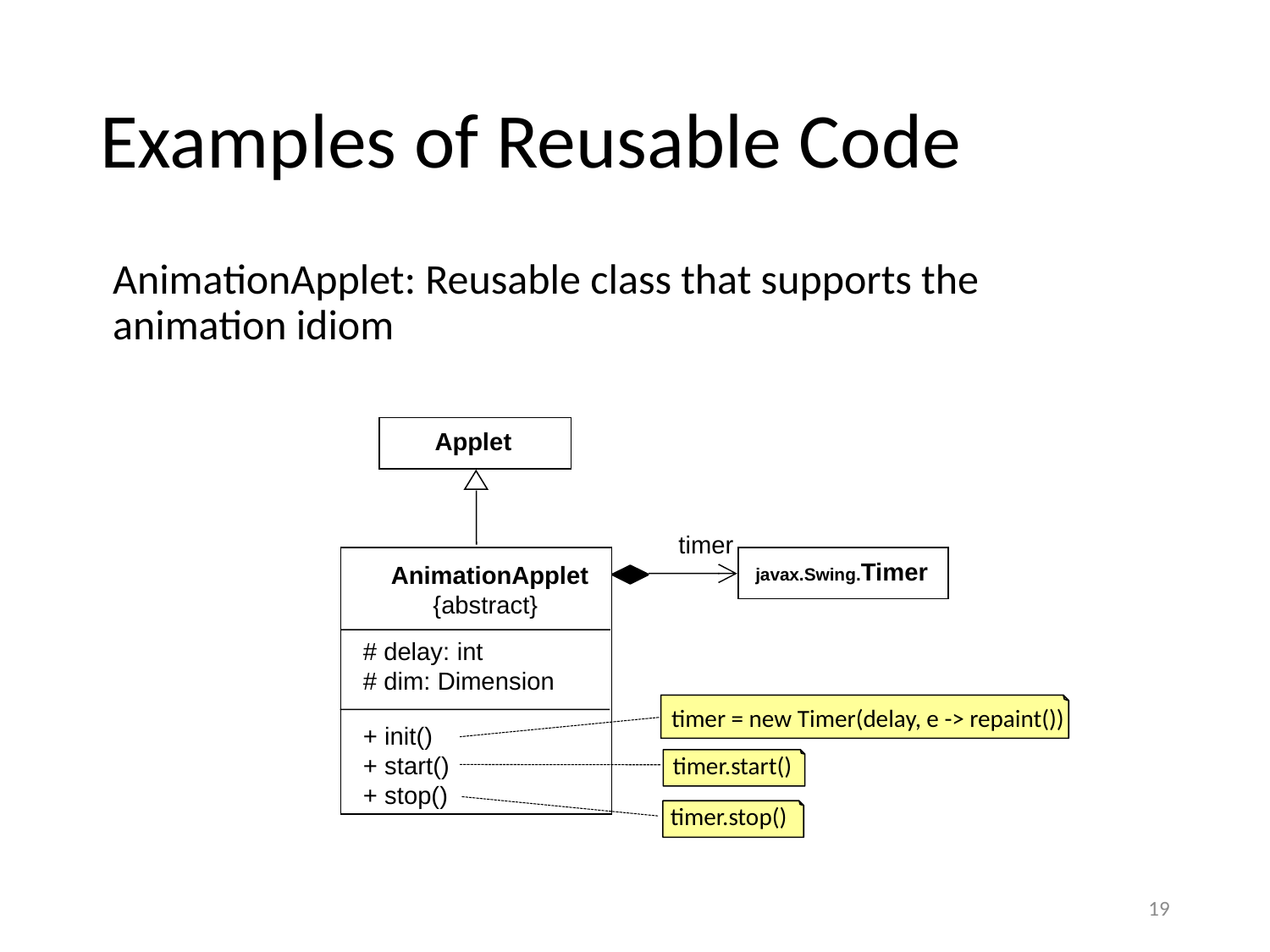

# Examples of Reusable Code
AnimationApplet: Reusable class that supports the animation idiom

Applet

timer

javax.Swing.Timer
    AnimationApplet
          {abstract}

# delay: int
# dim: Dimension

+ init()
+ start()
+ stop()

timer = new Timer(delay, e -> repaint())

timer.start()

timer.stop()

19